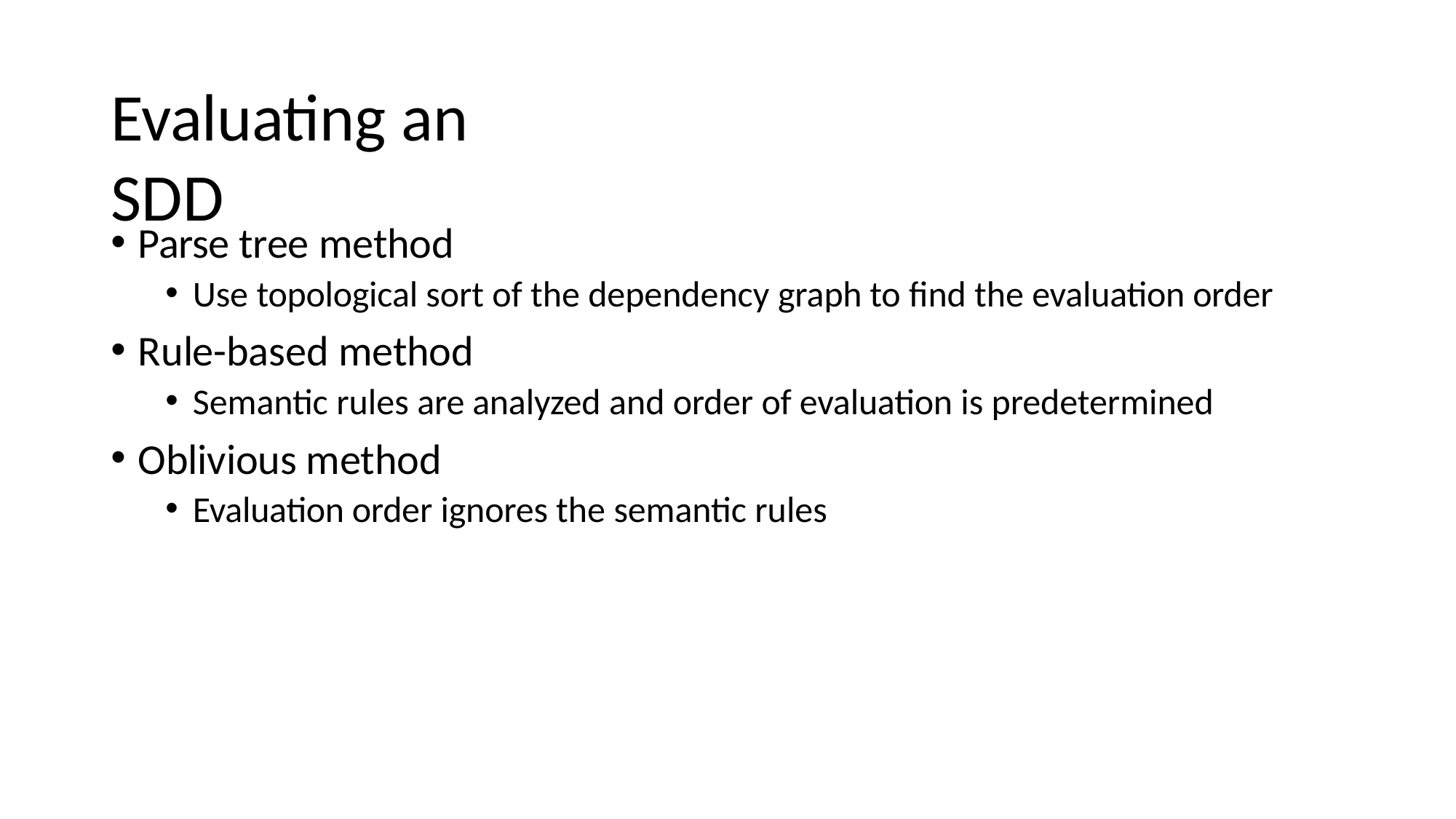

# Evaluating an SDD
Parse tree method
Use topological sort of the dependency graph to find the evaluation order
Rule-based method
Semantic rules are analyzed and order of evaluation is predetermined
Oblivious method
Evaluation order ignores the semantic rules